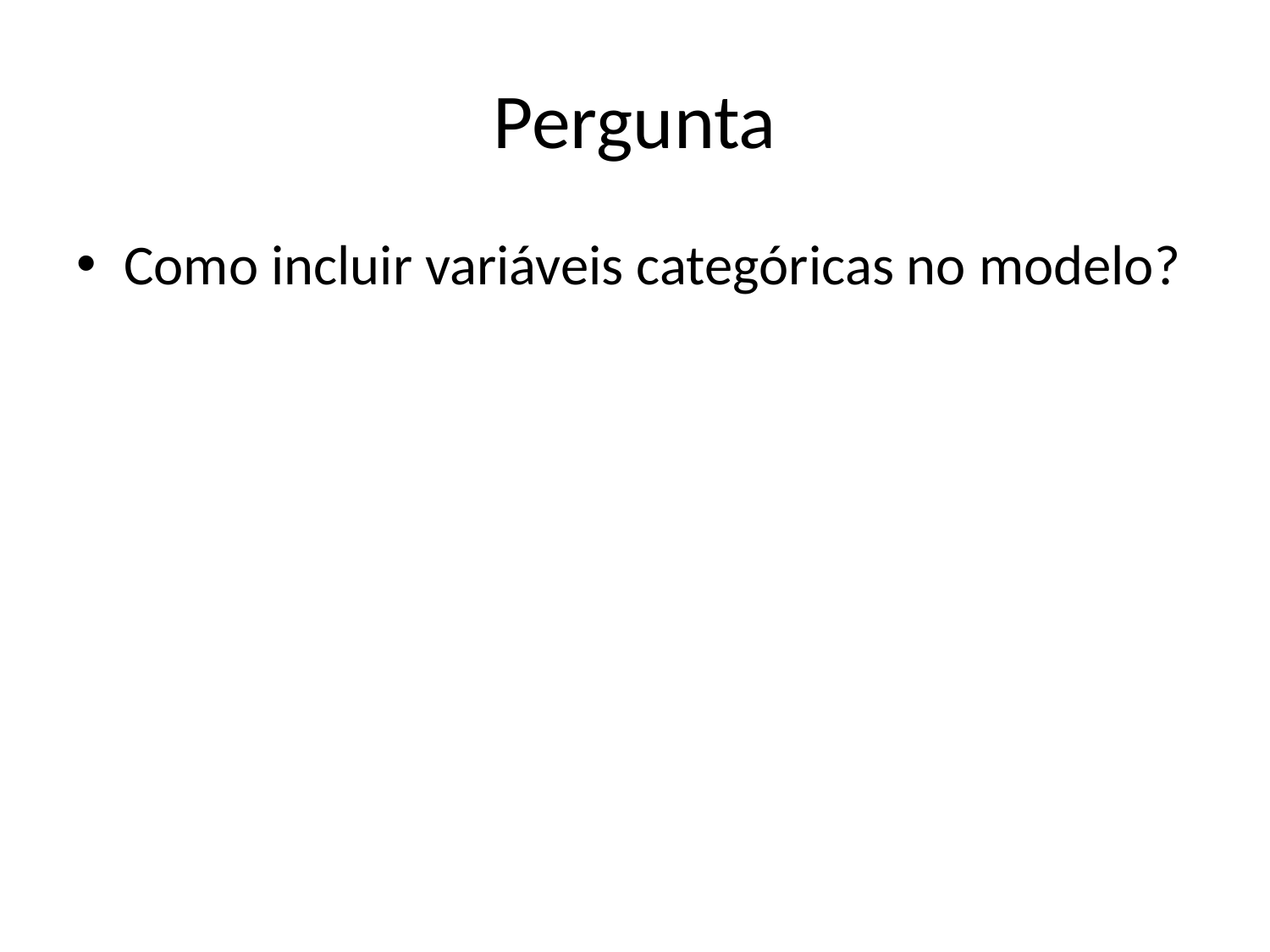

# Pergunta
Como incluir variáveis categóricas no modelo?